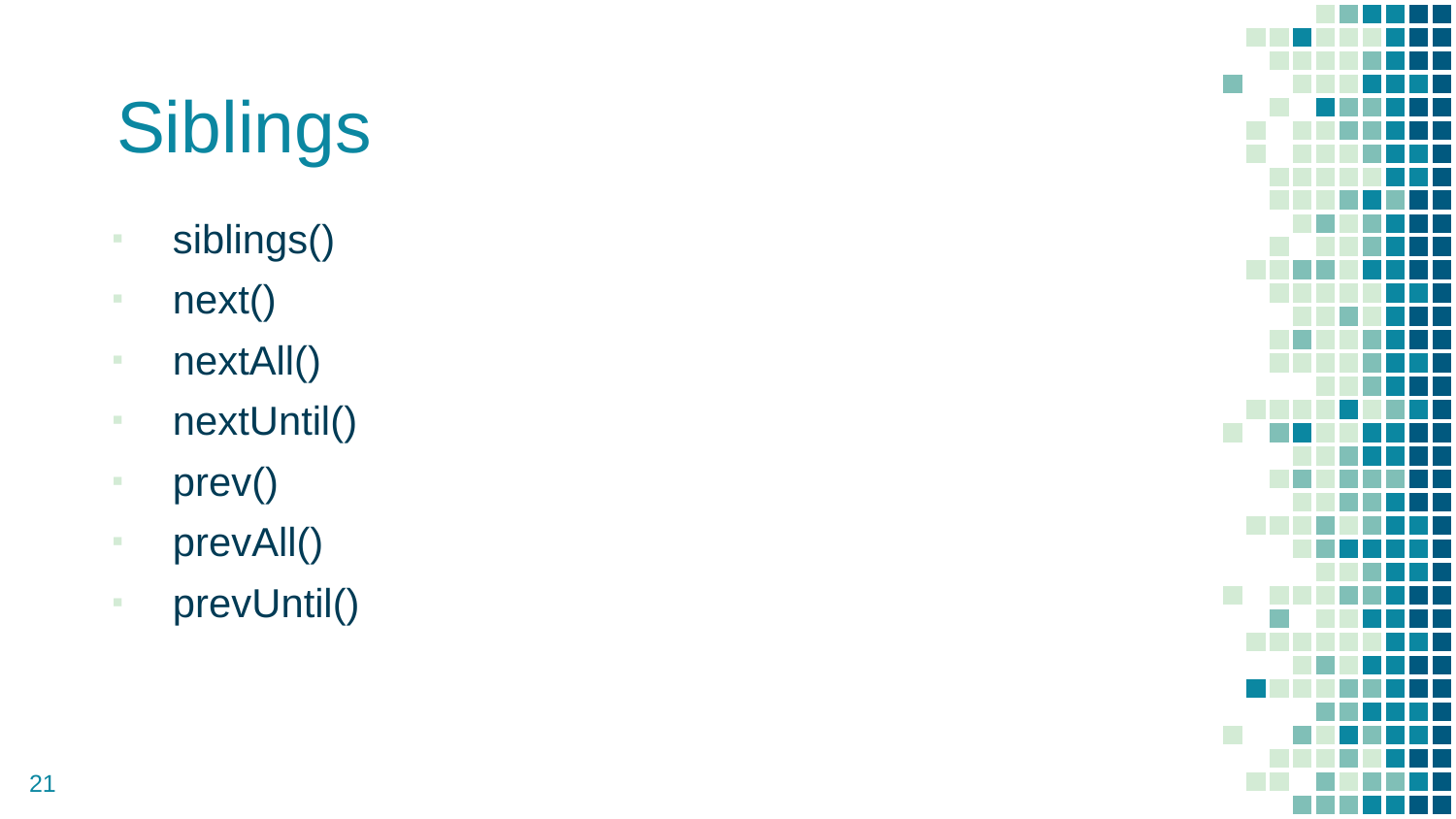

Siblings
siblings()
next()
nextAll()
nextUntil()
prev()
prevAll()
prevUntil()

21